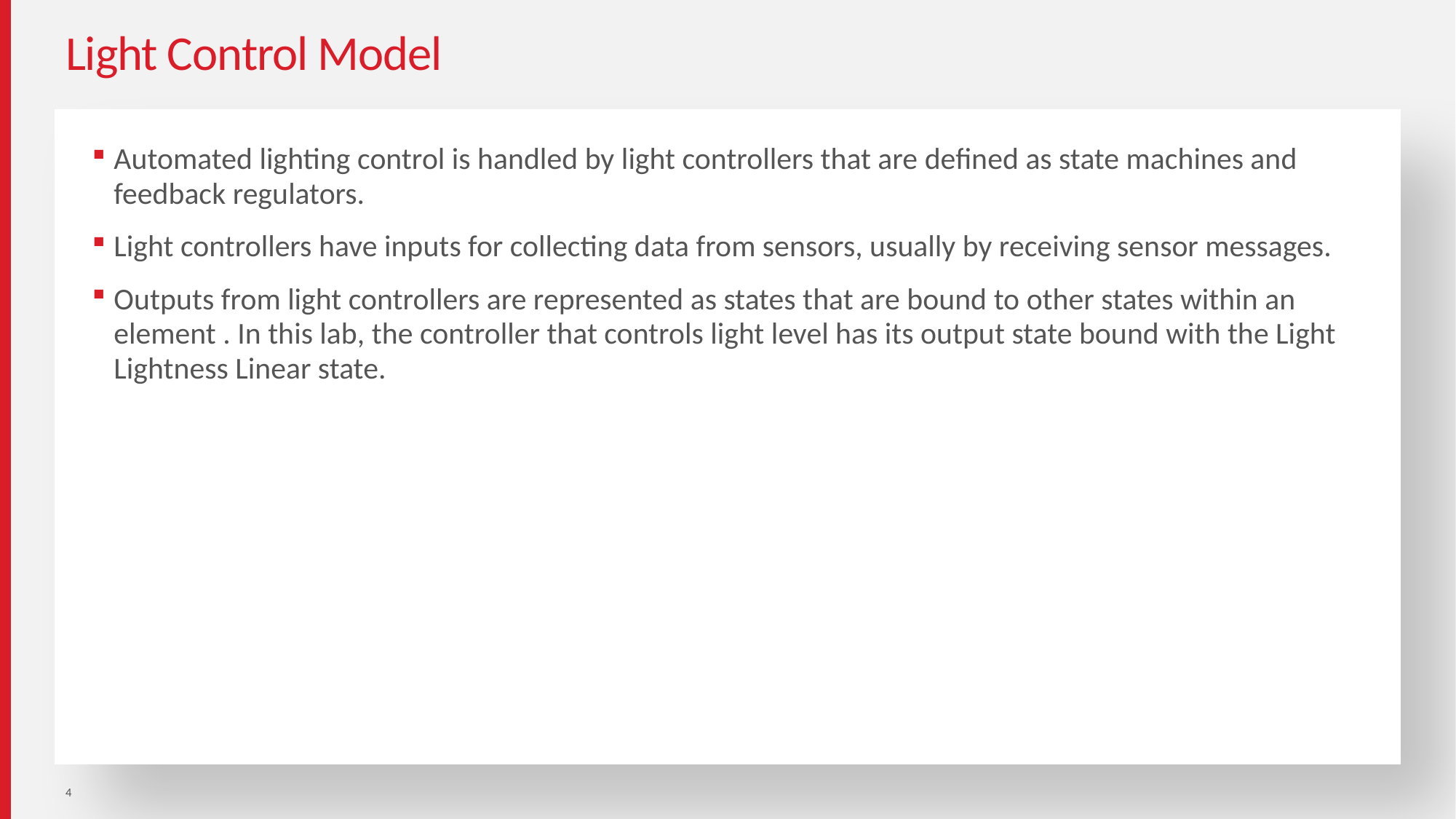

# Light Control Model
Automated lighting control is handled by light controllers that are defined as state machines and feedback regulators.
Light controllers have inputs for collecting data from sensors, usually by receiving sensor messages.
Outputs from light controllers are represented as states that are bound to other states within an element . In this lab, the controller that controls light level has its output state bound with the Light Lightness Linear state.
4